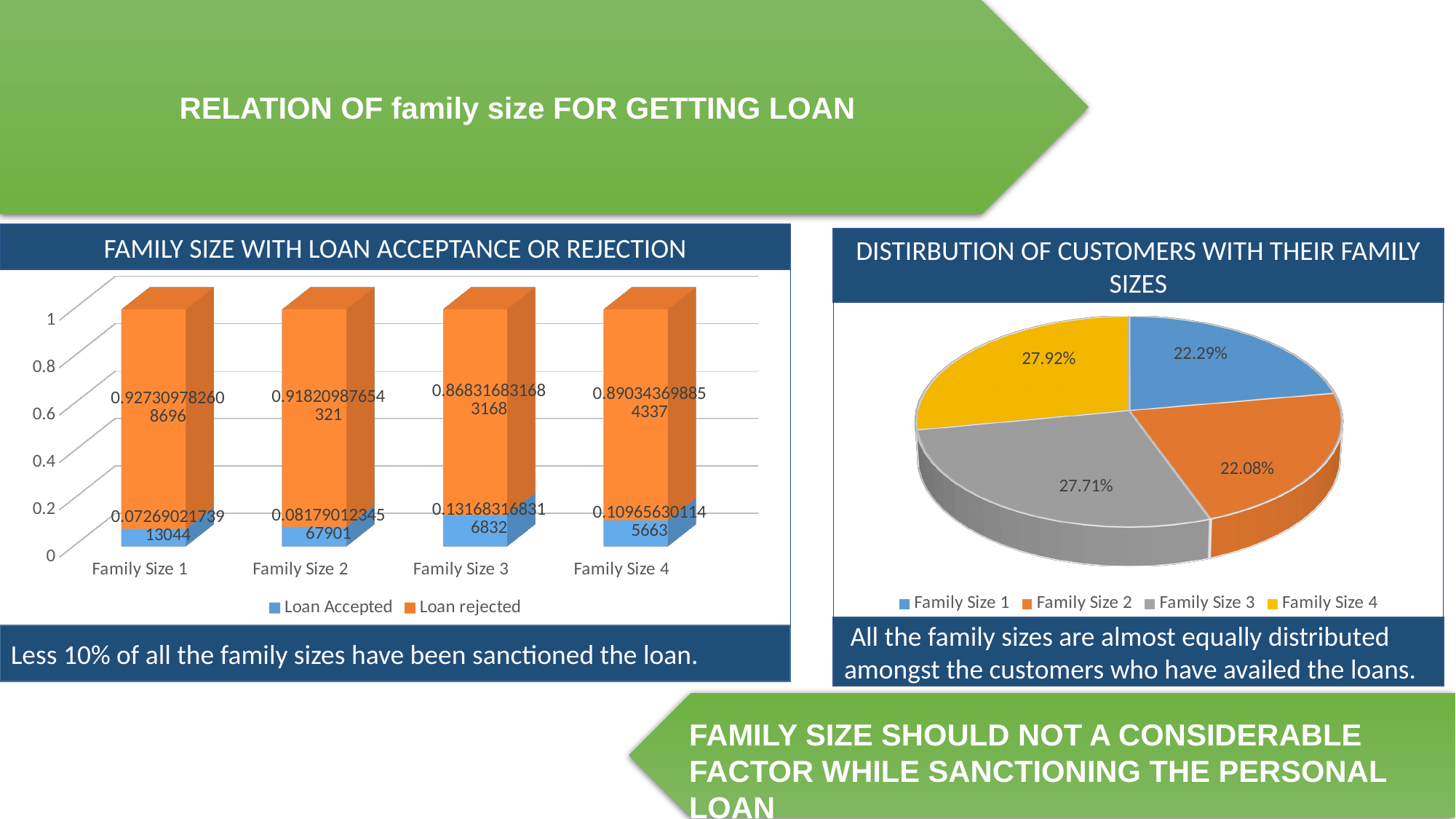

RELATION OF family size FOR GETTING LOAN
FAMILY SIZE WITH LOAN ACCEPTANCE OR REJECTION

DISTIRBUTION OF CUSTOMERS WITH THEIR FAMILY SIZES

[unsupported chart]

[unsupported chart]

 All the family sizes are almost equally distributed amongst the customers who have availed the loans.

Less 10% of all the family sizes have been sanctioned the loan.

FAMILY SIZE SHOULD NOT A CONSIDERABLE FACTOR WHILE SANCTIONING THE PERSONAL LOAN